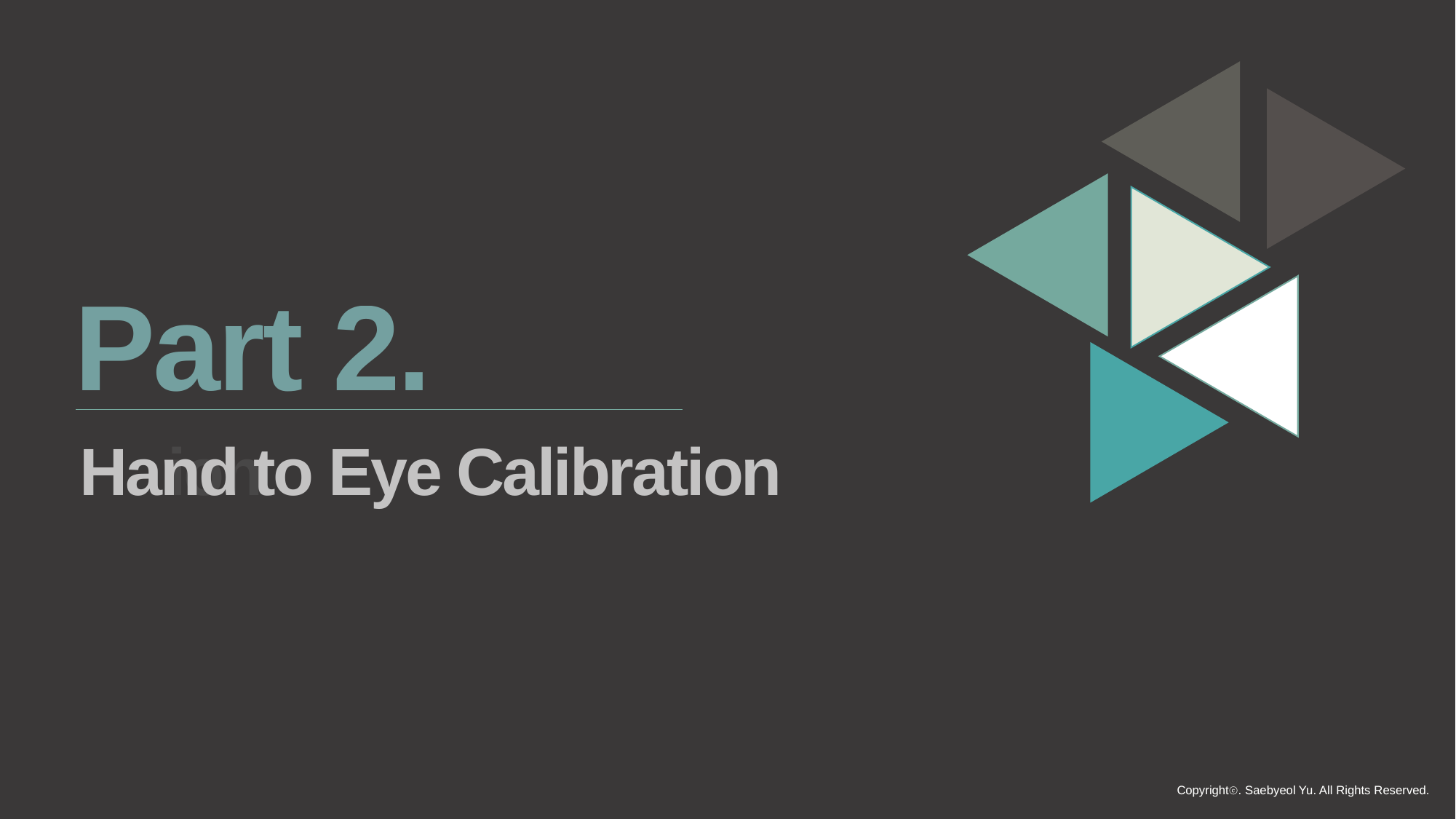

Part 2.
Hand to Eye Calibration
ion
Copyrightⓒ. Saebyeol Yu. All Rights Reserved.